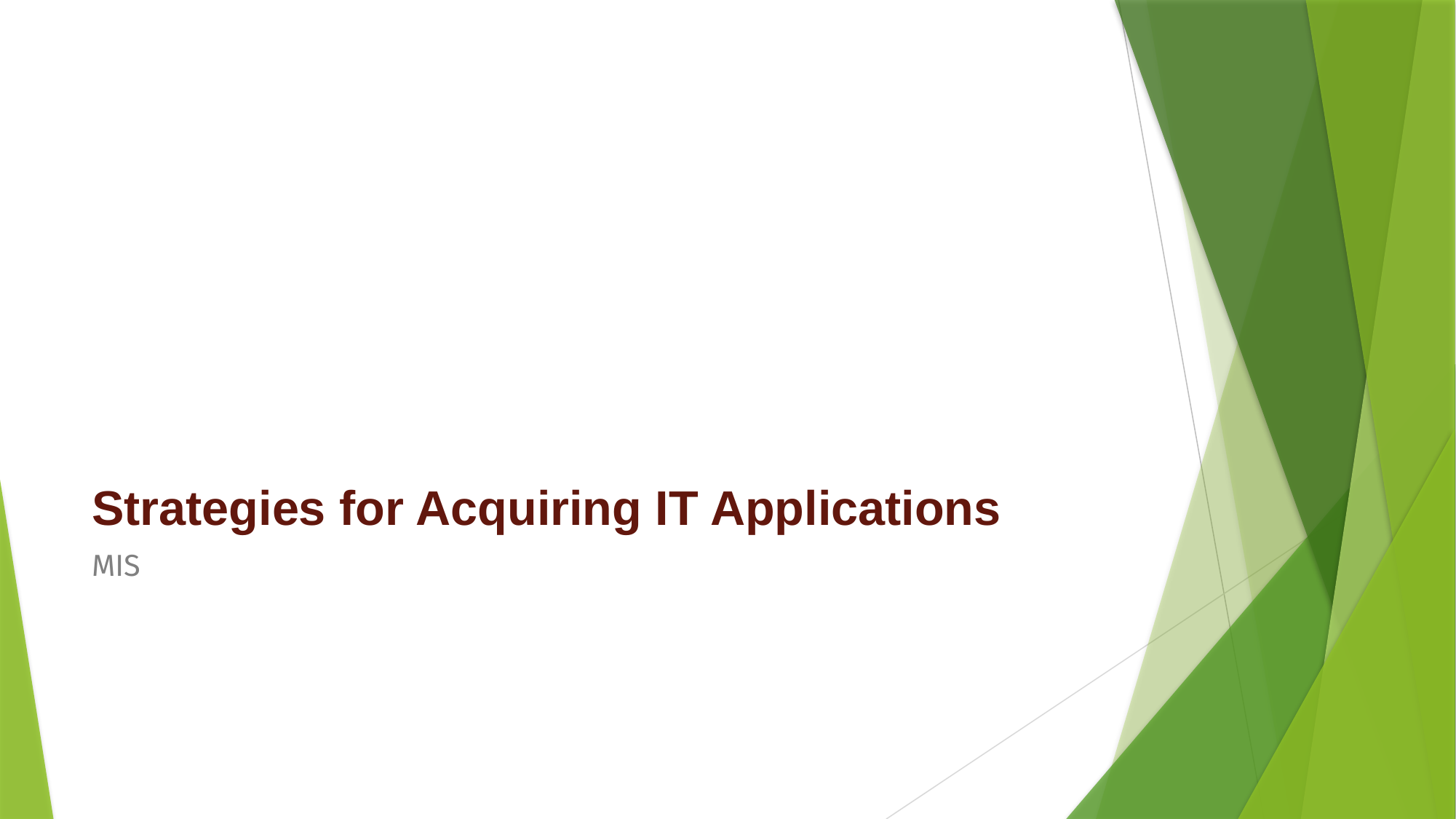

# Strategies for Acquiring IT Applications
MIS